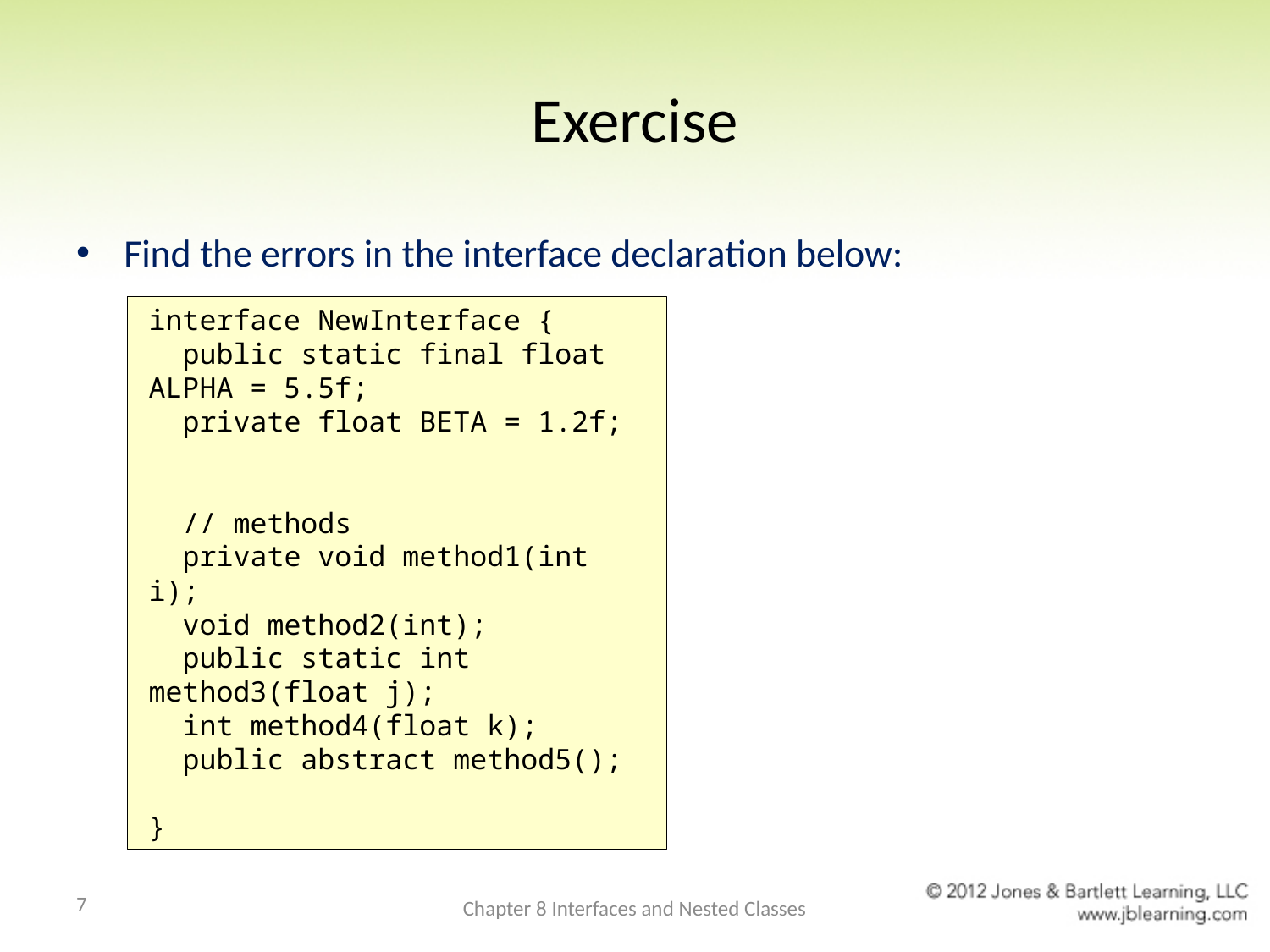

# Exercise
Find the errors in the interface declaration below:

interface NewInterface {
  public static final float ALPHA = 5.5f;
  private float BETA = 1.2f;

  // methods
  private void method1(int i);
  void method2(int);
  public static int method3(float j);
  int method4(float k);
  public abstract method5();
}
7
Chapter 8 Interfaces and Nested Classes